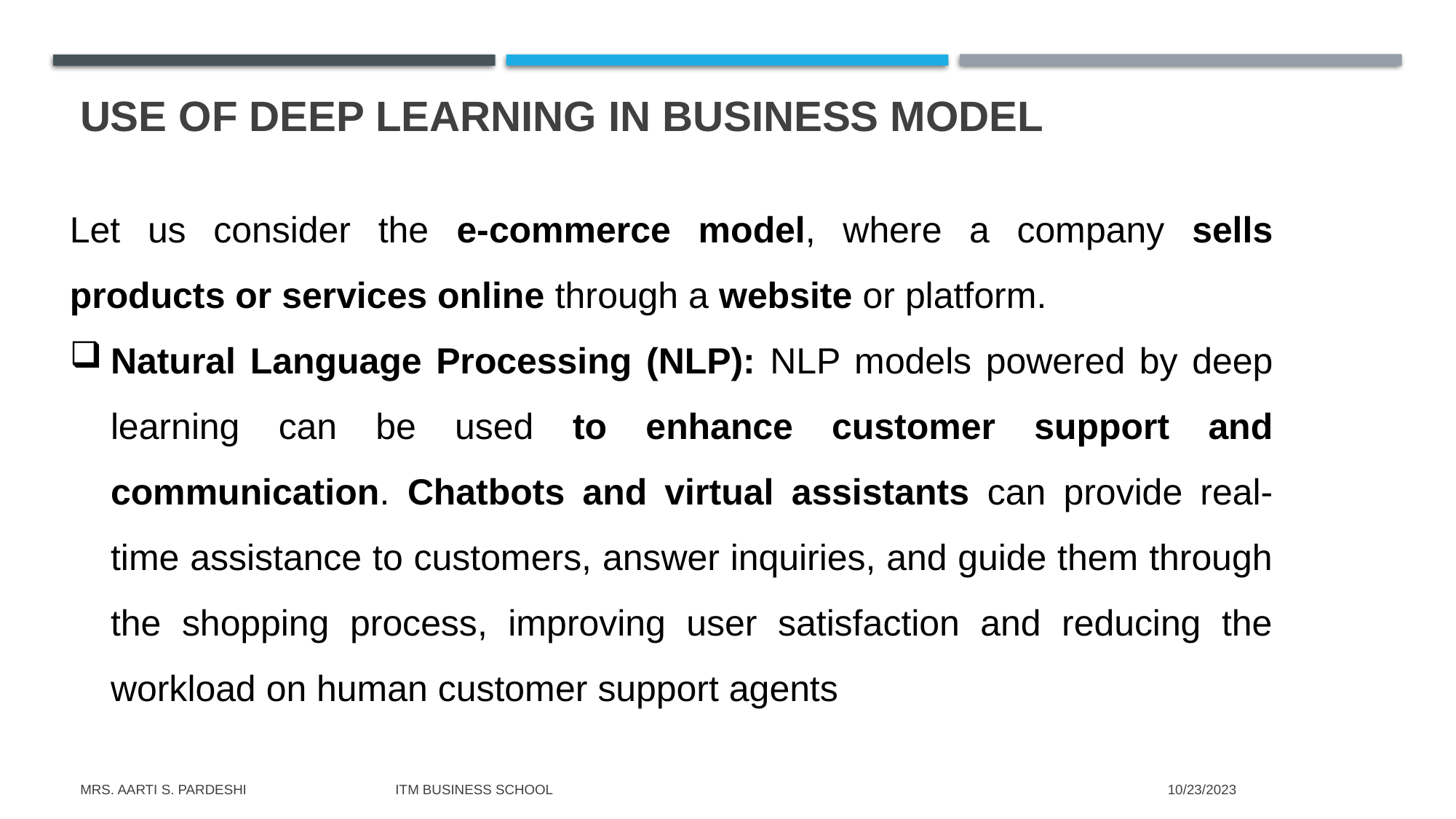

Use of Deep learning in business model
Let us consider the e-commerce model, where a company sells products or services online through a website or platform.
Natural Language Processing (NLP): NLP models powered by deep learning can be used to enhance customer support and communication. Chatbots and virtual assistants can provide real-time assistance to customers, answer inquiries, and guide them through the shopping process, improving user satisfaction and reducing the workload on human customer support agents

Mrs. Aarti S. Pardeshi                                       ITM Business School
10/23/2023